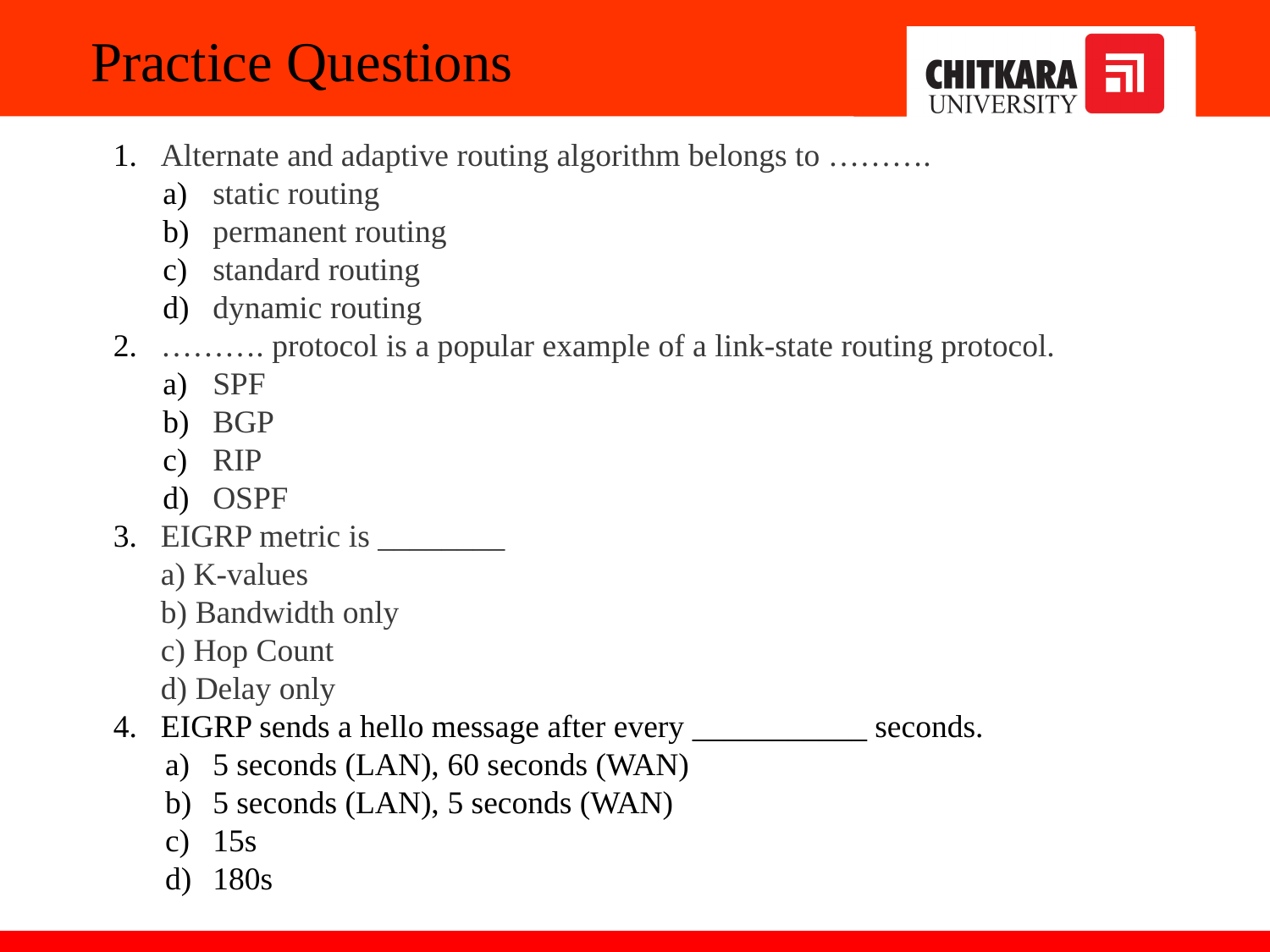

Practice Questions
Alternate and adaptive routing algorithm belongs to ……….
static routing
permanent routing
standard routing
dynamic routing
………. protocol is a popular example of a link-state routing protocol.
SPF
BGP
RIP
OSPF
EIGRP metric is ________
a) K-values
b) Bandwidth only
c) Hop Count
d) Delay only
EIGRP sends a hello message after every ___________ seconds.
5 seconds (LAN), 60 seconds (WAN)
5 seconds (LAN), 5 seconds (WAN)
15s
180s